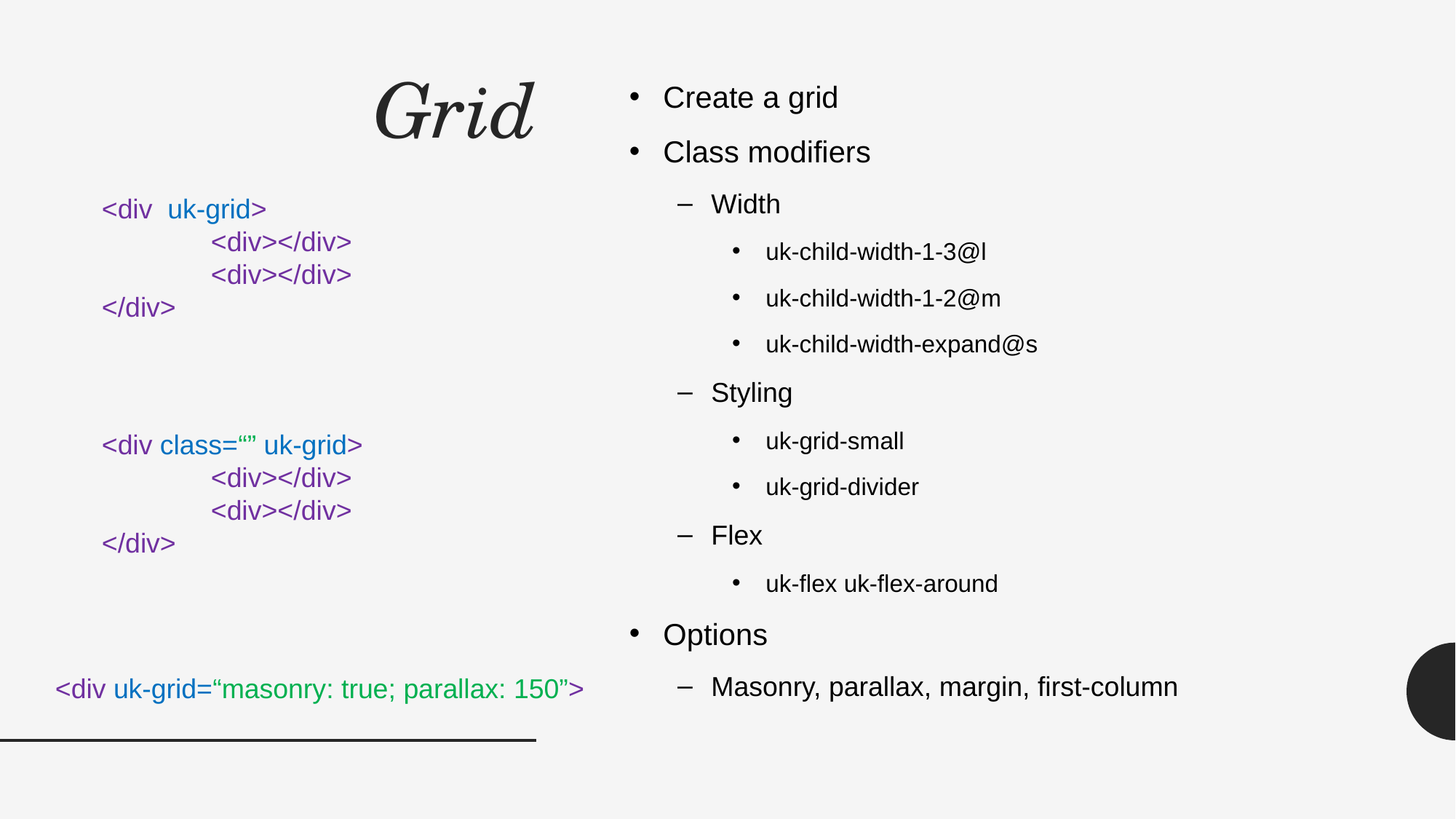

# Grid
Create a grid
Class modifiers
Width
uk-child-width-1-3@l
uk-child-width-1-2@m
uk-child-width-expand@s
Styling
uk-grid-small
uk-grid-divider
Flex
uk-flex uk-flex-around
Options
Masonry, parallax, margin, first-column

<div  uk-grid>
	<div></div>
	<div></div>
</div>

<div class=“” uk-grid>
	<div></div>
	<div></div>
</div>

<div uk-grid=“masonry: true; parallax: 150”>